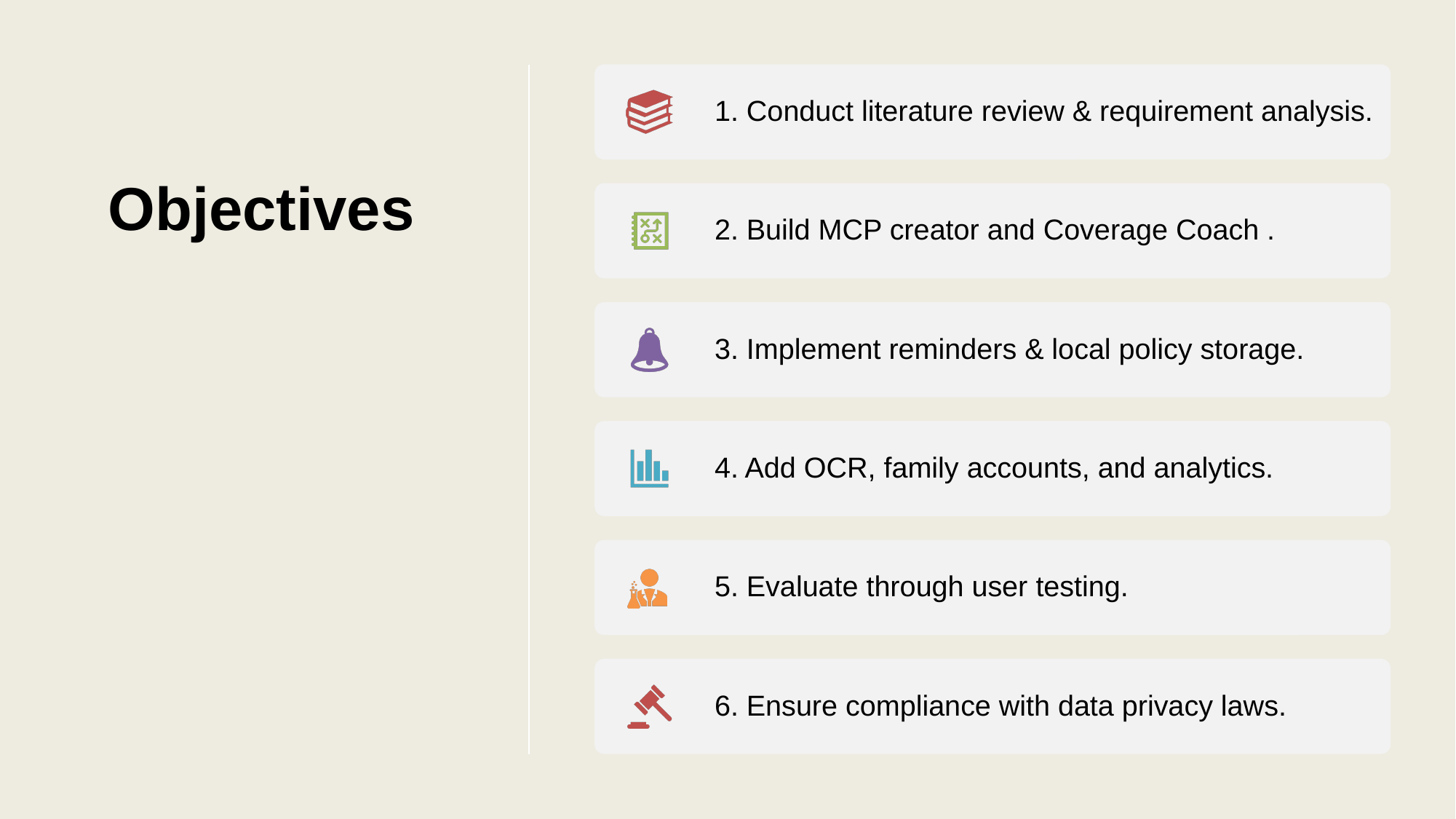

1. Conduct literature review & requirement analysis.
2. Build MCP creator and Coverage Coach .
3. Implement reminders & local policy storage.
4. Add OCR, family accounts, and analytics.
5. Evaluate through user testing.
6. Ensure compliance with data privacy laws.
# Objectives